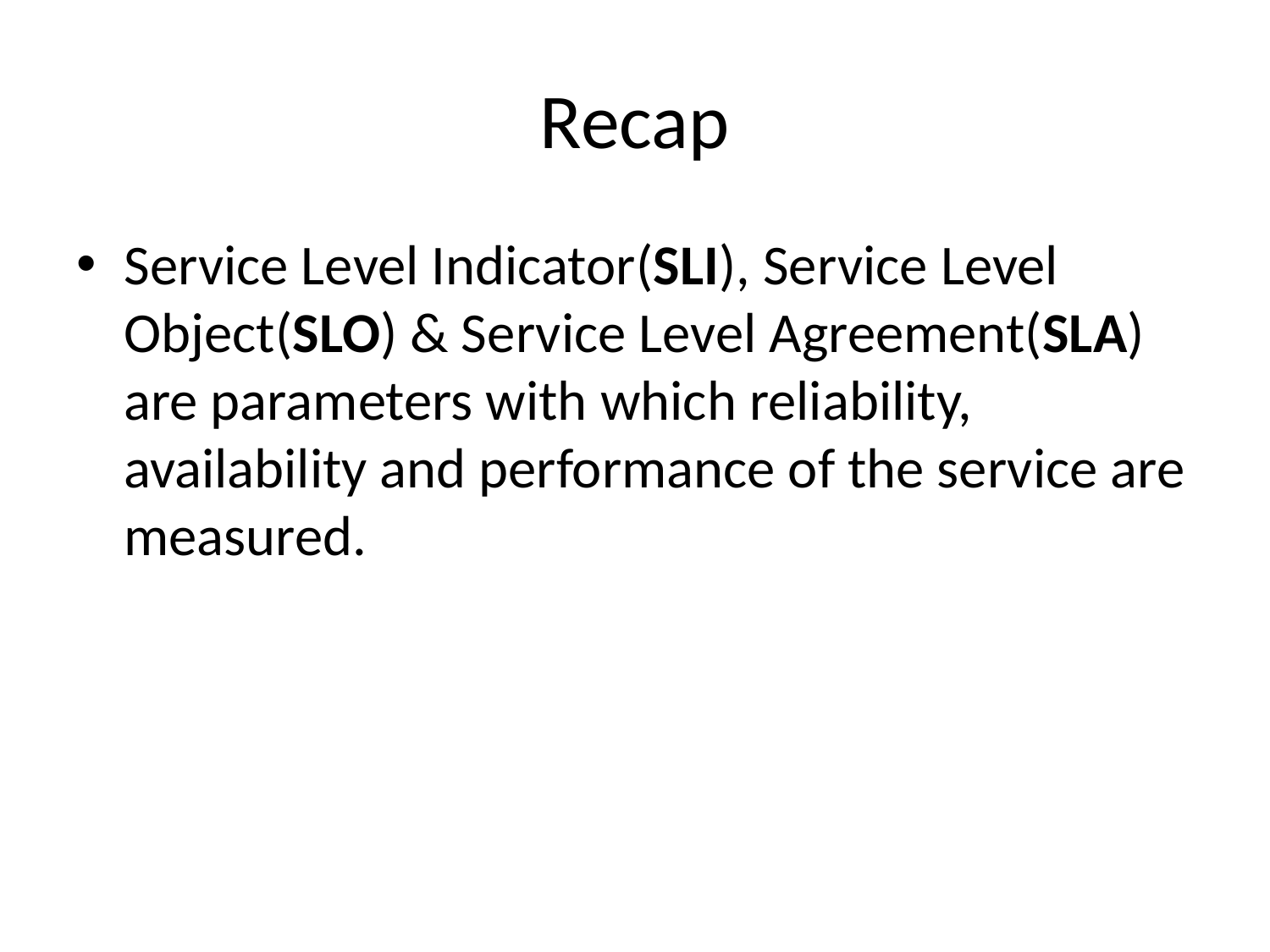

# Recap
Service Level Indicator(SLI), Service Level Object(SLO) & Service Level Agreement(SLA) are parameters with which reliability, availability and performance of the service are measured.